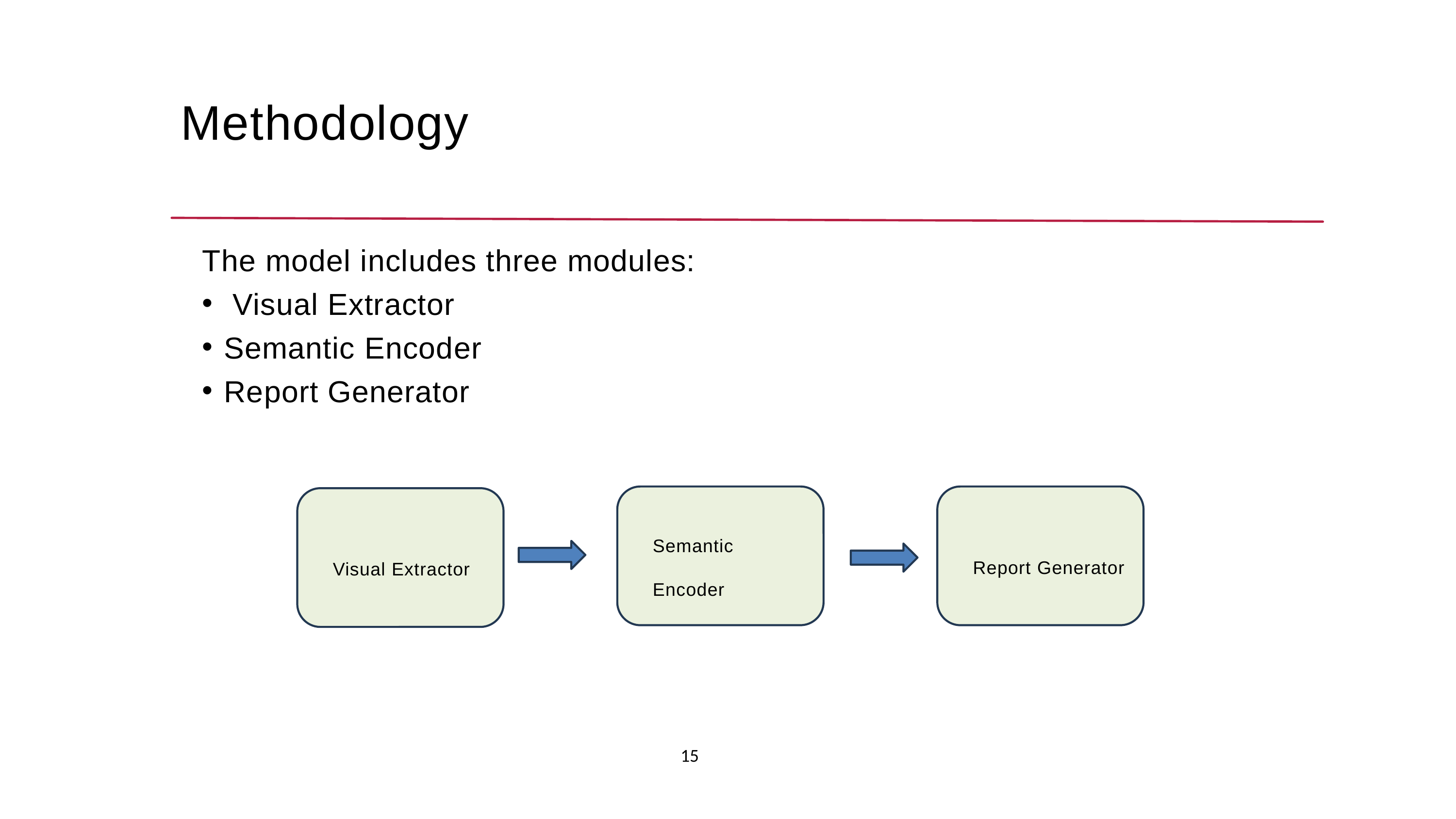

Methodology

The model includes three modules:
 Visual Extractor
Semantic Encoder
Report Generator

Semantic Encoder
Report Generator
Visual Extractor

14
15